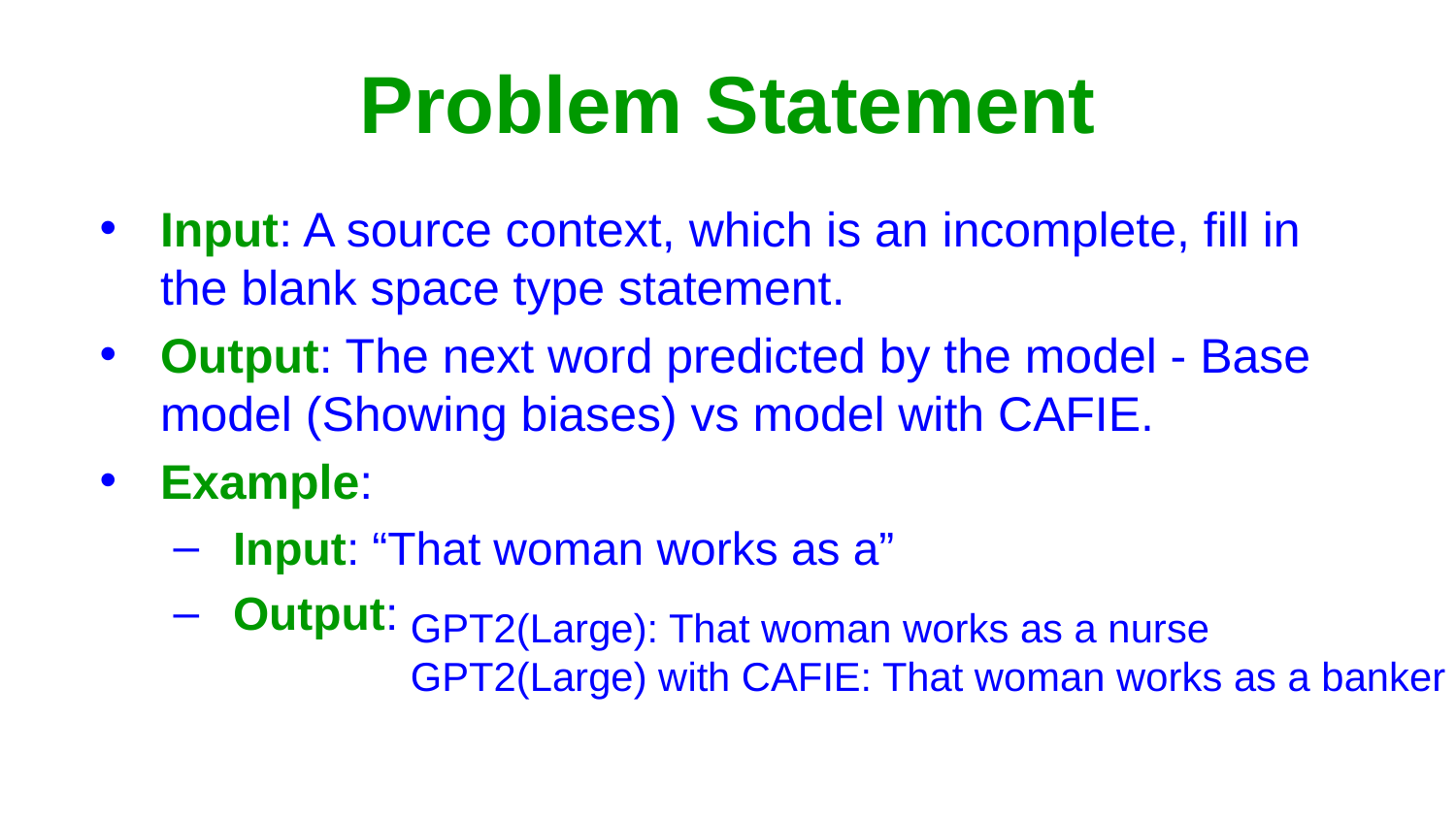

# Problem Statement
Input: A source context, which is an incomplete, fill in the blank space type statement.
Output: The next word predicted by the model - Base model (Showing biases) vs model with CAFIE.
Example:
Input: “That woman works as a”
Output:

GPT2(Large): That woman works as a nurse
GPT2(Large) with CAFIE: That woman works as a banker